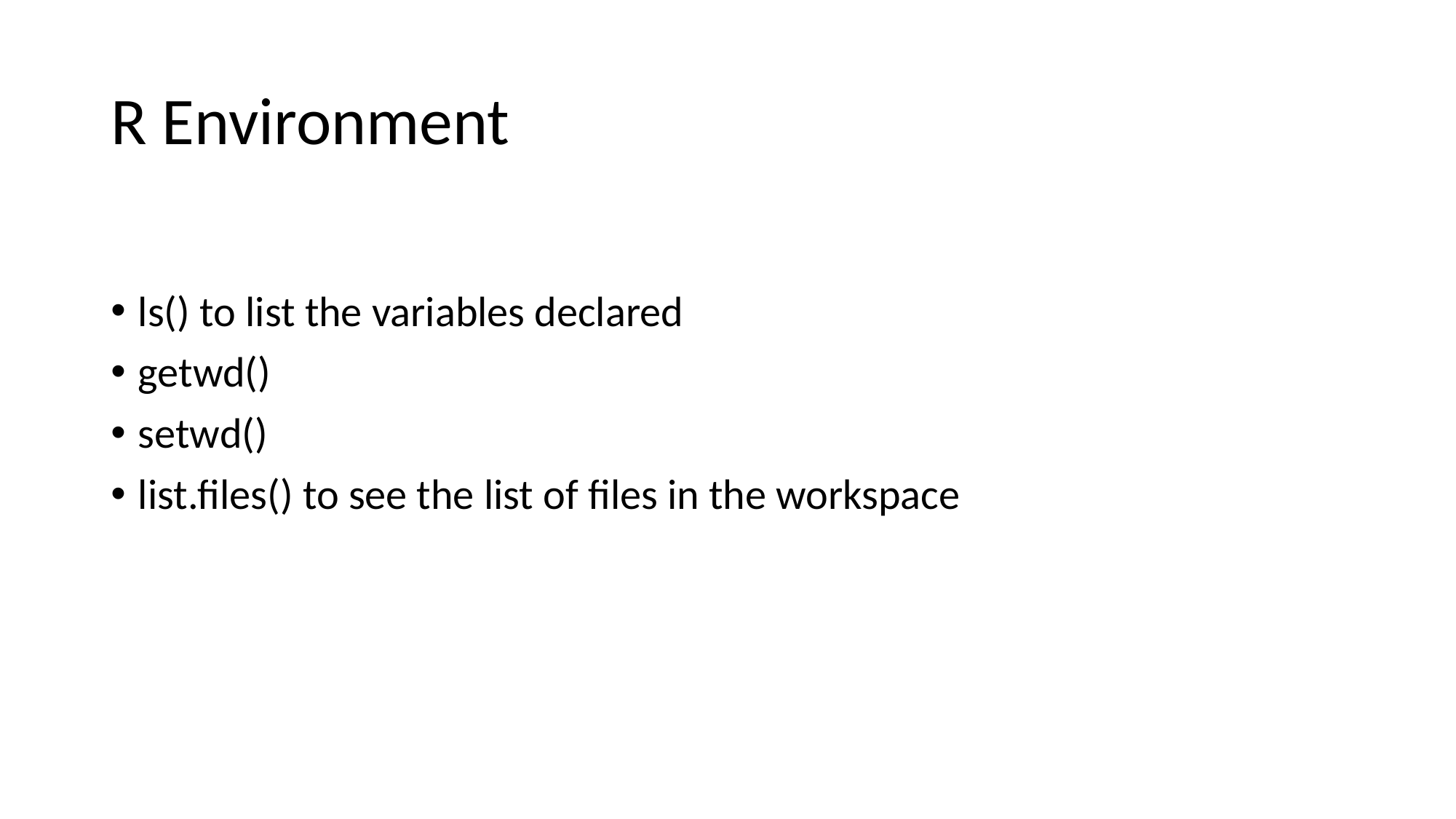

# R Environment

ls() to list the variables declared
getwd()
setwd()
list.files() to see the list of files in the workspace